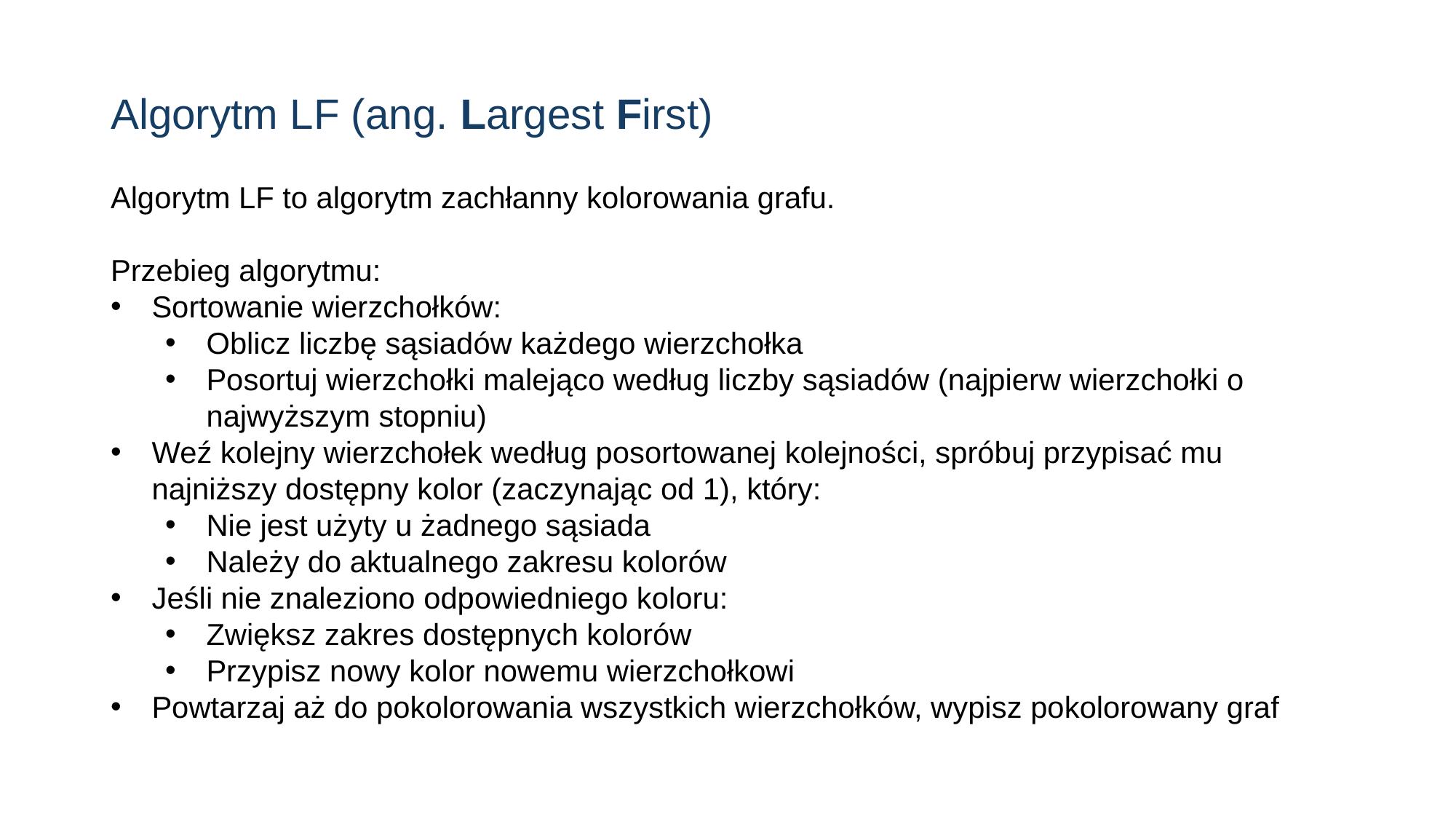

# Algorytm LF (ang. Largest First)
Algorytm LF to algorytm zachłanny kolorowania grafu.

Przebieg algorytmu:
Sortowanie wierzchołków:
Oblicz liczbę sąsiadów każdego wierzchołka
Posortuj wierzchołki malejąco według liczby sąsiadów (najpierw wierzchołki o najwyższym stopniu)
Weź kolejny wierzchołek według posortowanej kolejności, spróbuj przypisać mu najniższy dostępny kolor (zaczynając od 1), który:
Nie jest użyty u żadnego sąsiada
Należy do aktualnego zakresu kolorów
Jeśli nie znaleziono odpowiedniego koloru:
Zwiększ zakres dostępnych kolorów
Przypisz nowy kolor nowemu wierzchołkowi
Powtarzaj aż do pokolorowania wszystkich wierzchołków, wypisz pokolorowany graf